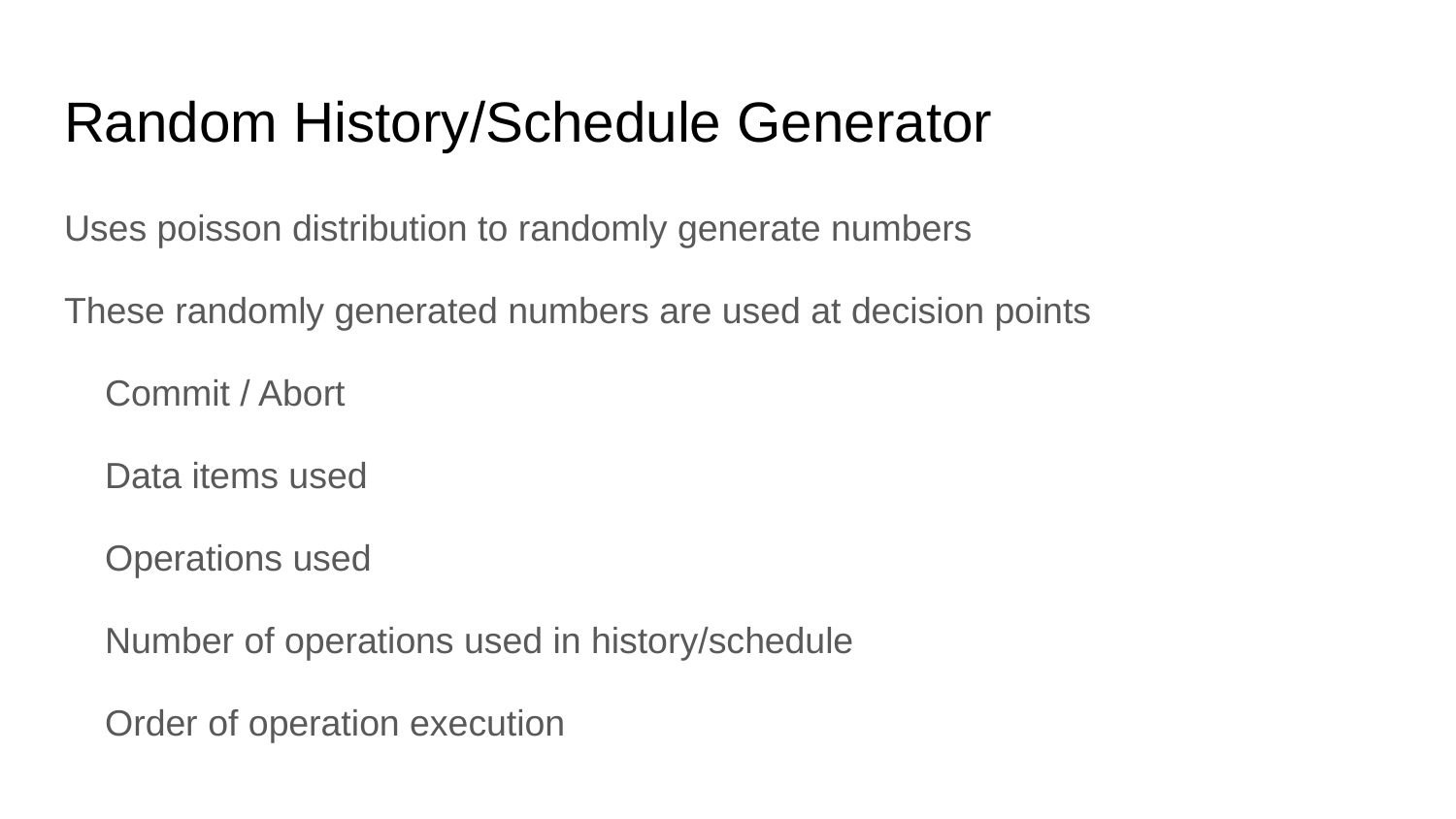

# Random History/Schedule Generator
Uses poisson distribution to randomly generate numbers
These randomly generated numbers are used at decision points
    Commit / Abort
    Data items used
    Operations used
    Number of operations used in history/schedule
    Order of operation execution